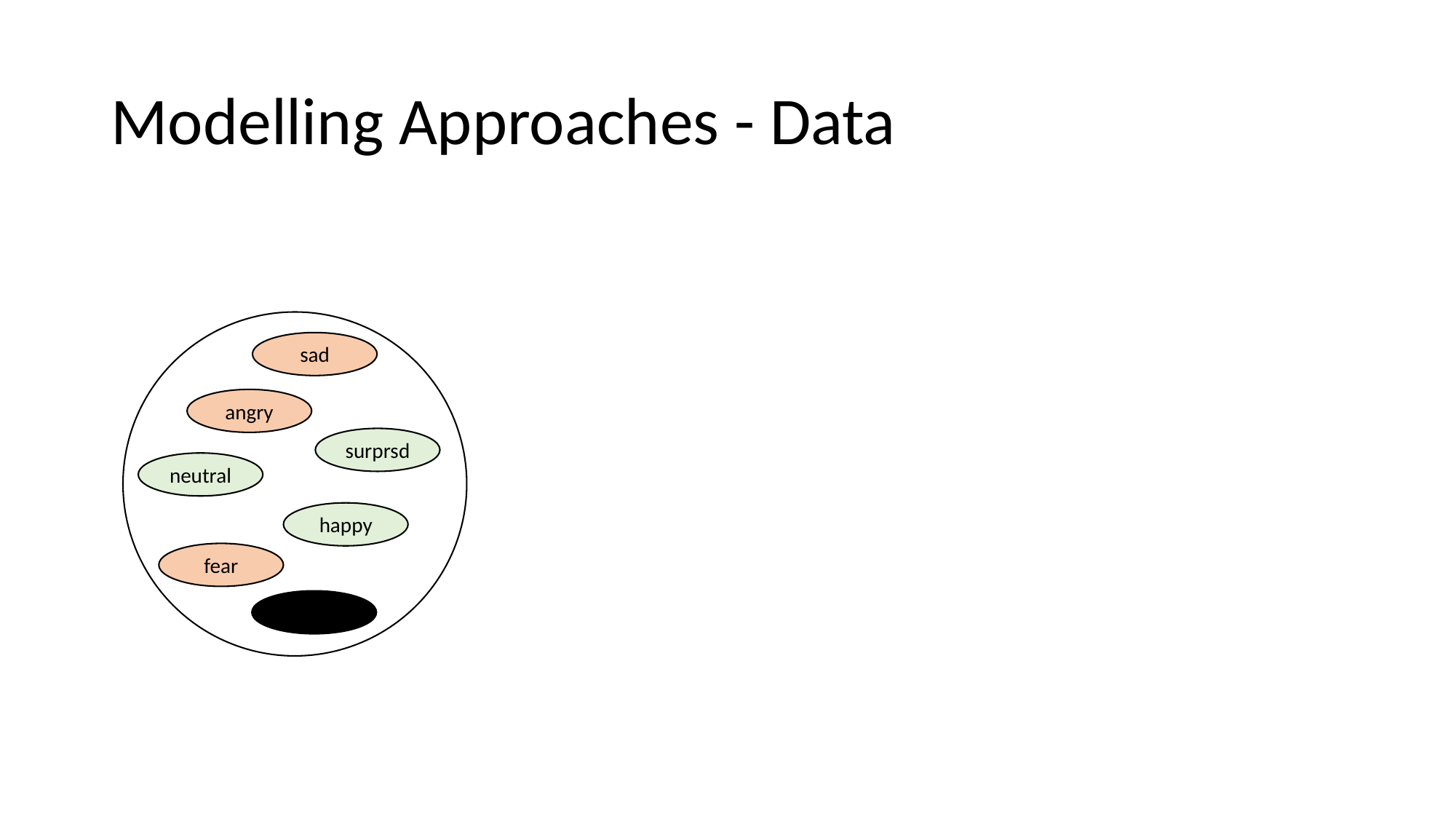

# Modelling Approaches - Data

sad
angry
surprsd
neutral
happy
fear
disgust